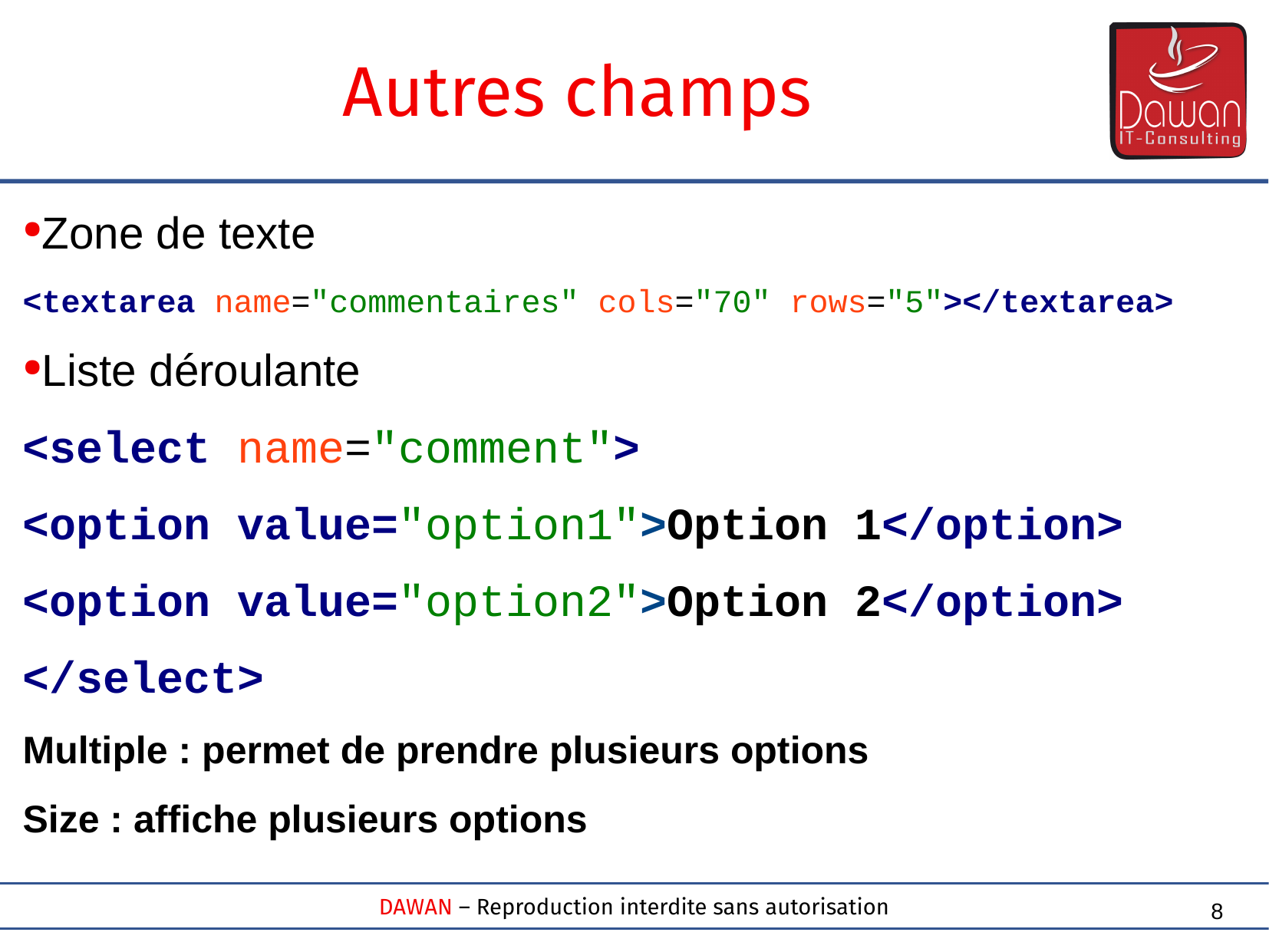

Autres champs
Zone de texte
<textarea name="commentaires"	cols="70" rows="5"></textarea>
Liste déroulante
<select name="comment">
<option value="option1">Option 1</option>
<option value="option2">Option 2</option>
</select>
Multiple : permet de prendre plusieurs options
Size : affiche plusieurs options

8